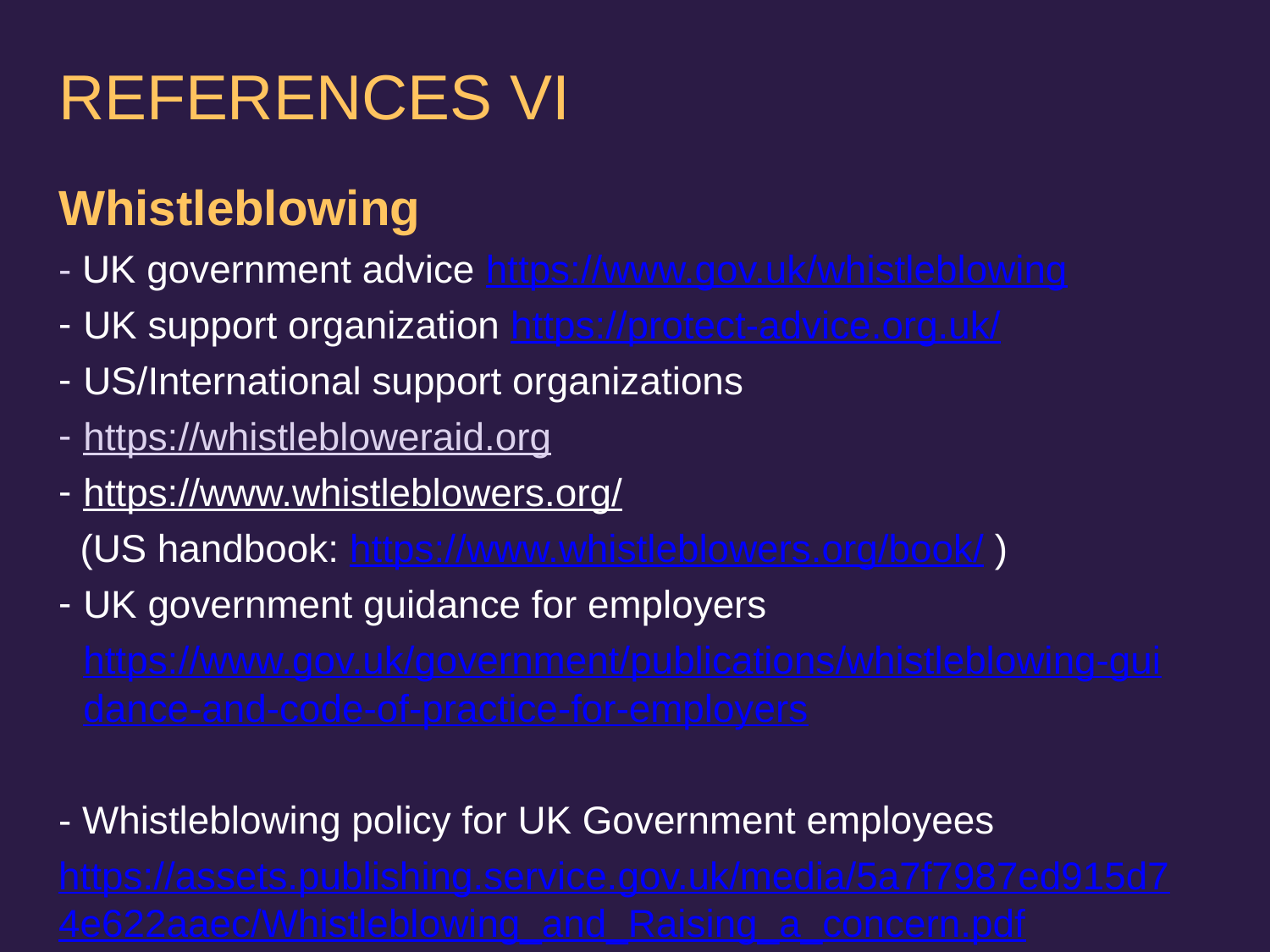

# REFERENCES VI

Whistleblowing
- UK government advice https://www.gov.uk/whistleblowing
UK support organization https://protect-advice.org.uk/
US/International support organizations
https://whistlebloweraid.org
https://www.whistleblowers.org/
  (US handbook: https://www.whistleblowers.org/book/ )
UK government guidance for employers https://www.gov.uk/government/publications/whistleblowing-guidance-and-code-of-practice-for-employers
- Whistleblowing policy for UK Government employees https://assets.publishing.service.gov.uk/media/5a7f7987ed915d74e622aaec/Whistleblowing_and_Raising_a_concern.pdf